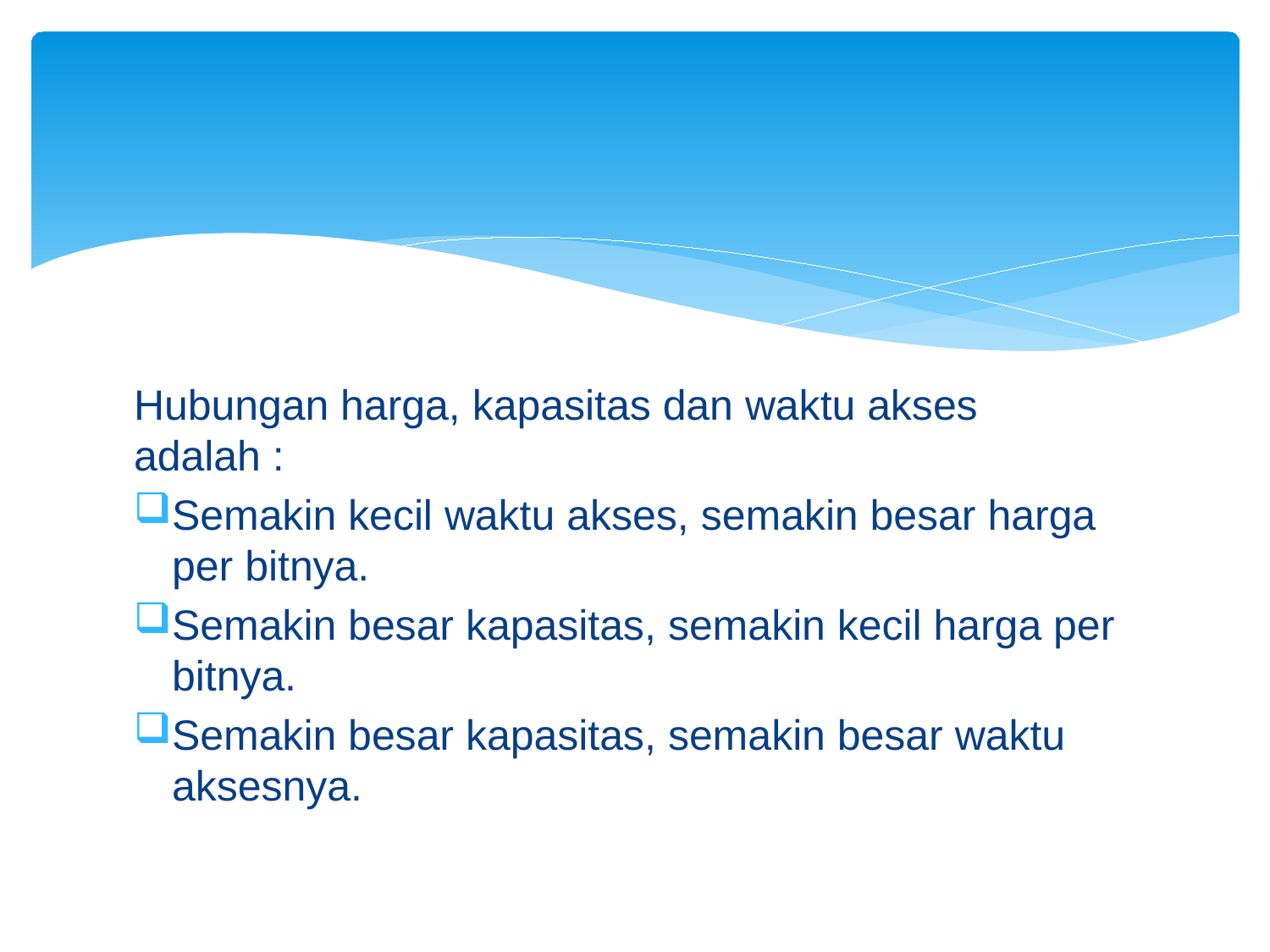

#
Hubungan harga, kapasitas dan waktu akses adalah :
Semakin kecil waktu akses, semakin besar harga per bitnya.
Semakin besar kapasitas, semakin kecil harga per bitnya.
Semakin besar kapasitas, semakin besar waktu aksesnya.